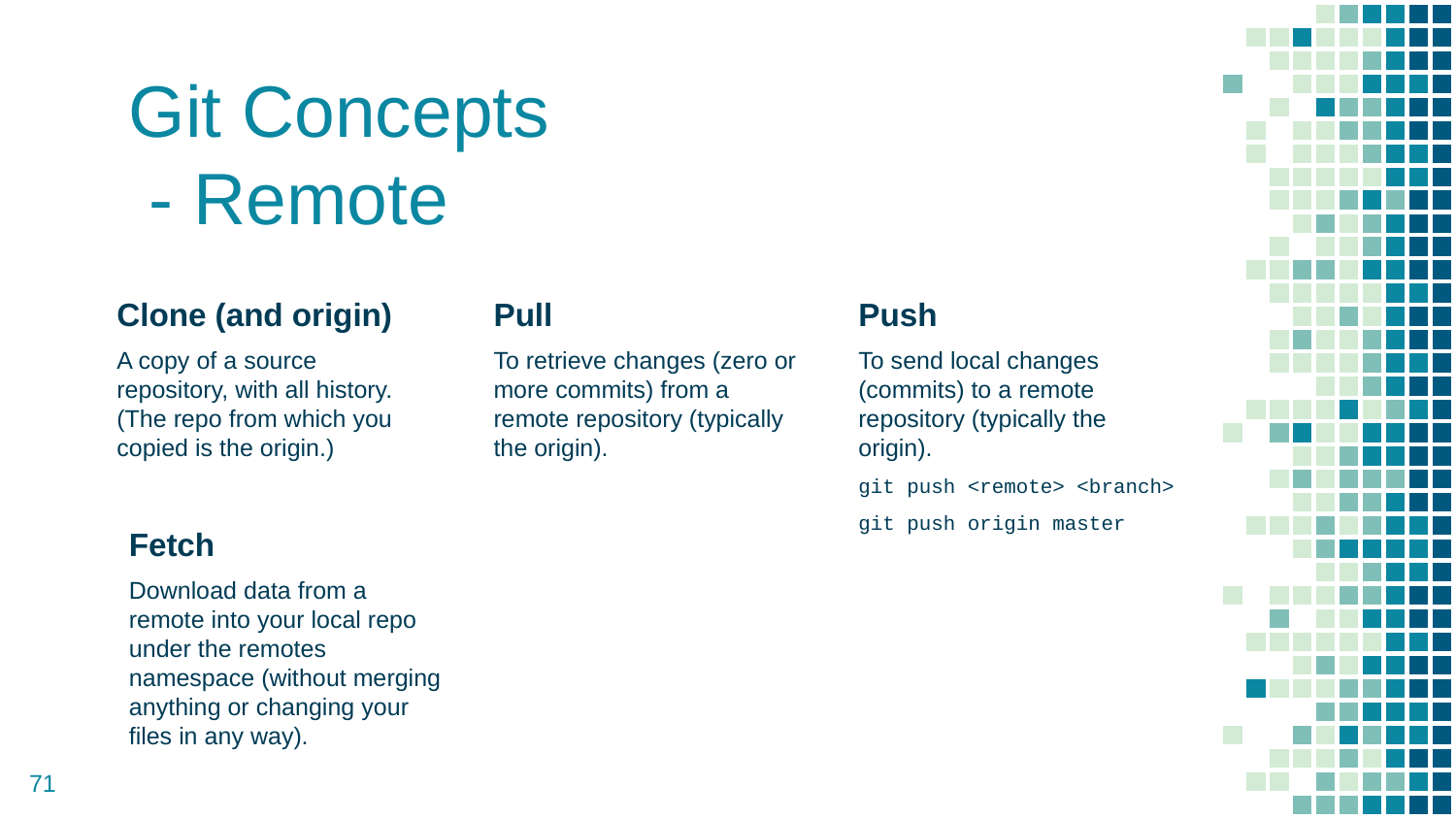

# Git Concepts
 - Remote
Clone (and origin)
A copy of a source repository, with all history. (The repo from which you copied is the origin.)
Pull
To retrieve changes (zero or more commits) from a remote repository (typically the origin).
Push
To send local changes (commits) to a remote repository (typically the origin).
git push <remote> <branch>
git push origin master

Fetch
Download data from a remote into your local repo under the remotes namespace (without merging anything or changing your files in any way).
71